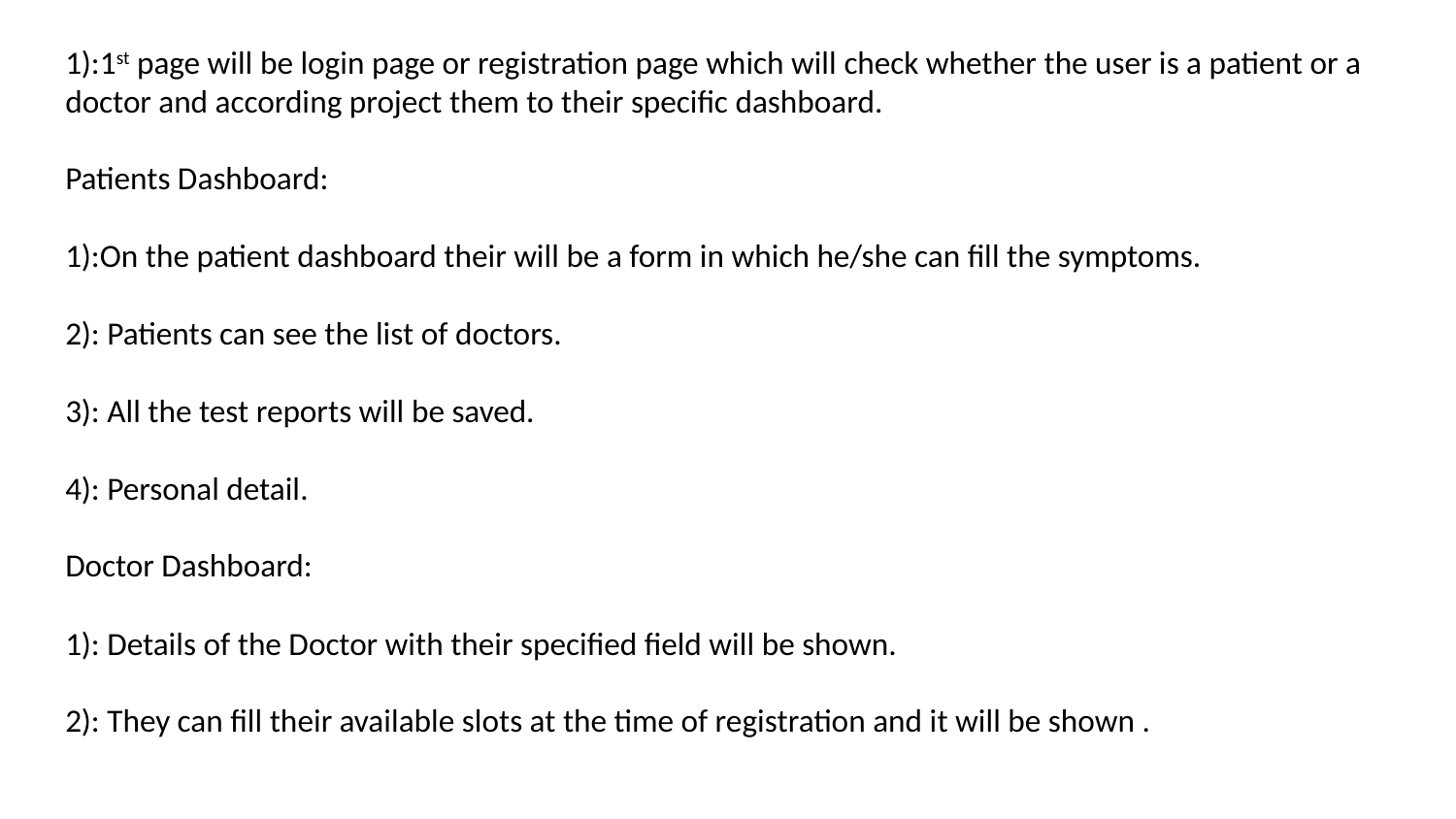

1):1st page will be login page or registration page which will check whether the user is a patient or a doctor and according project them to their specific dashboard.

Patients Dashboard:

1):On the patient dashboard their will be a form in which he/she can fill the symptoms.

2): Patients can see the list of doctors.

3): All the test reports will be saved.

4): Personal detail.

Doctor Dashboard:

1): Details of the Doctor with their specified field will be shown.

2): They can fill their available slots at the time of registration and it will be shown .